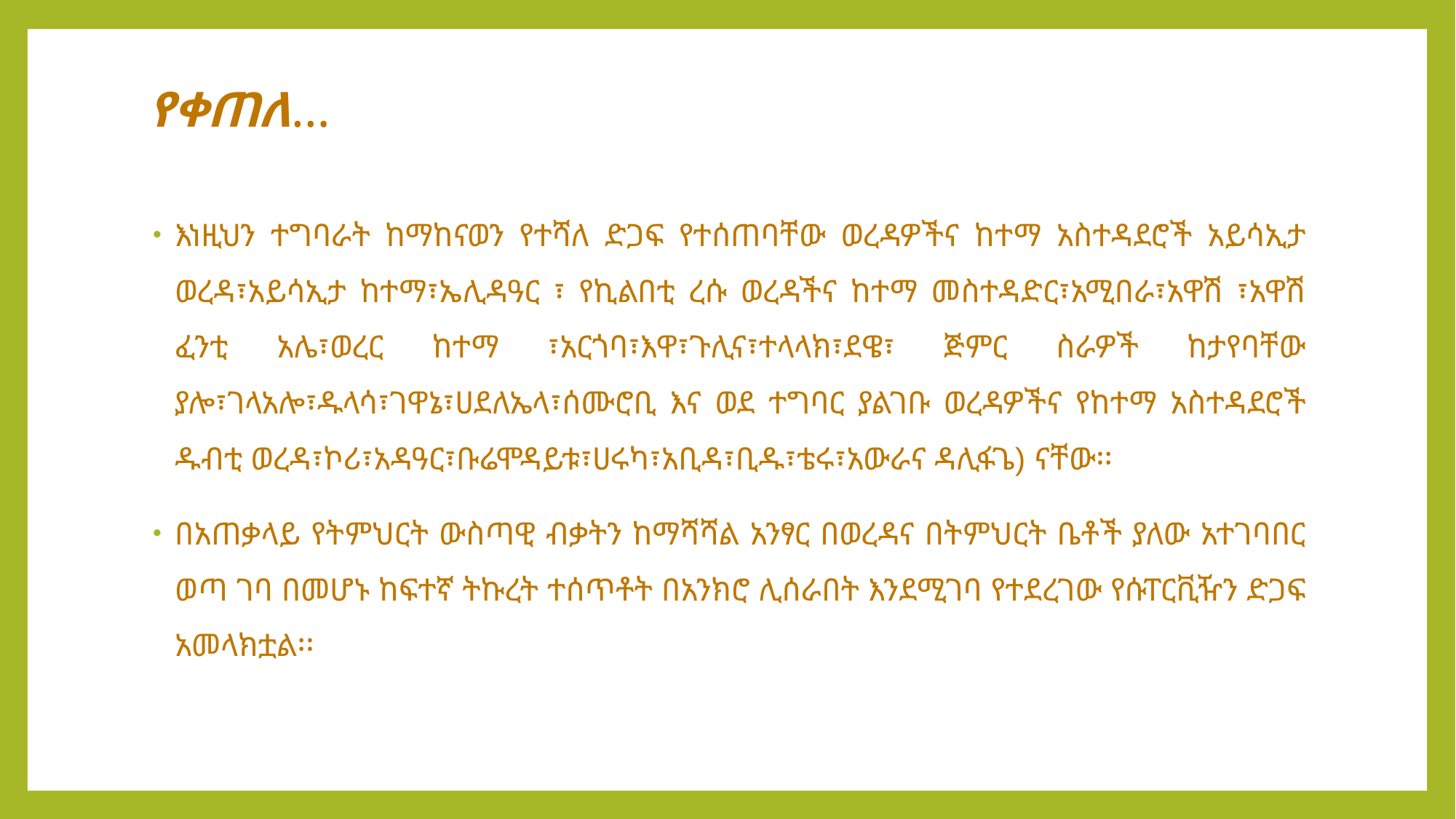

# የቀጠለ…
እነዚህን ተግባራት ከማከናወን የተሻለ ድጋፍ የተሰጠባቸው ወረዳዎችና ከተማ አስተዳደሮች አይሳኢታ ወረዳ፣አይሳኢታ ከተማ፣ኤሊዳዓር ፣ የኪልበቲ ረሱ ወረዳችና ከተማ መስተዳድር፣አሚበራ፣አዋሽ ፣አዋሽ ፈንቲ አሌ፣ወረር ከተማ ፣አርጎባ፣እዋ፣ጉሊና፣ተላላክ፣ደዌ፣ ጅምር ስራዎች ከታየባቸው ያሎ፣ገላአሎ፣ዱላሳ፣ገዋኔ፣ሀደለኤላ፣ሰሙሮቢ እና ወደ ተግባር ያልገቡ ወረዳዎችና የከተማ አስተዳደሮች ዱብቲ ወረዳ፣ኮሪ፣አዳዓር፣ቡሬሞዳይቱ፣ሀሩካ፣አቢዳ፣ቢዱ፣ቴሩ፣አውራና ዳሊፋጌ) ናቸው፡፡
በአጠቃላይ የትምህርት ውስጣዊ ብቃትን ከማሻሻል አንፃር በወረዳና በትምህርት ቤቶች ያለው አተገባበር ወጣ ገባ በመሆኑ ከፍተኛ ትኩረት ተሰጥቶት በአንክሮ ሊሰራበት እንደሚገባ የተደረገው የሱፐርቪዥን ድጋፍ አመላክቷል፡፡